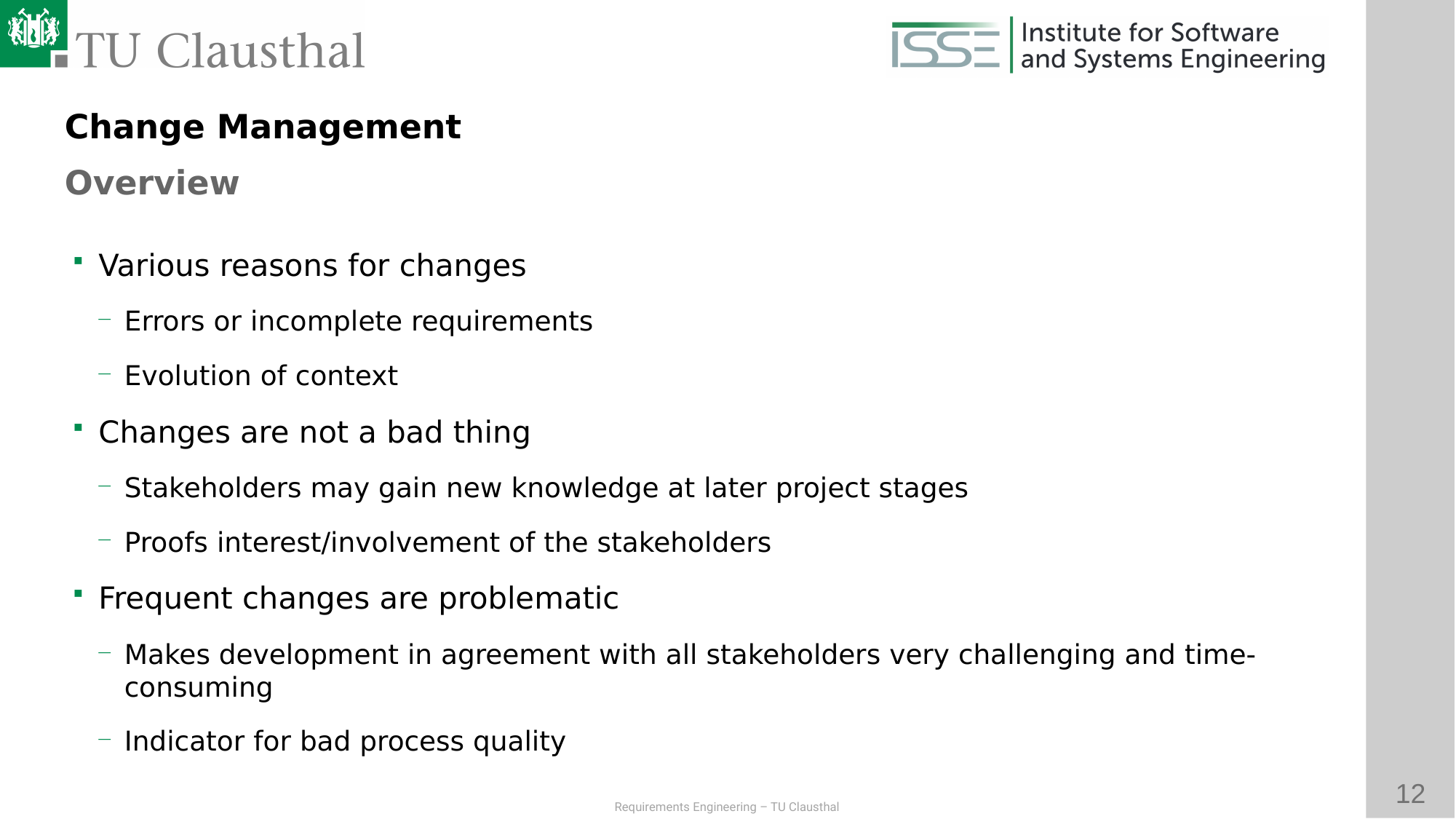

Change Management
Overview

# Various reasons for changes
Errors or incomplete requirements
Evolution of context
Changes are not a bad thing
Stakeholders may gain new knowledge at later project stages
Proofs interest/involvement of the stakeholders
Frequent changes are problematic
Makes development in agreement with all stakeholders very challenging and time-consuming
Indicator for bad process quality